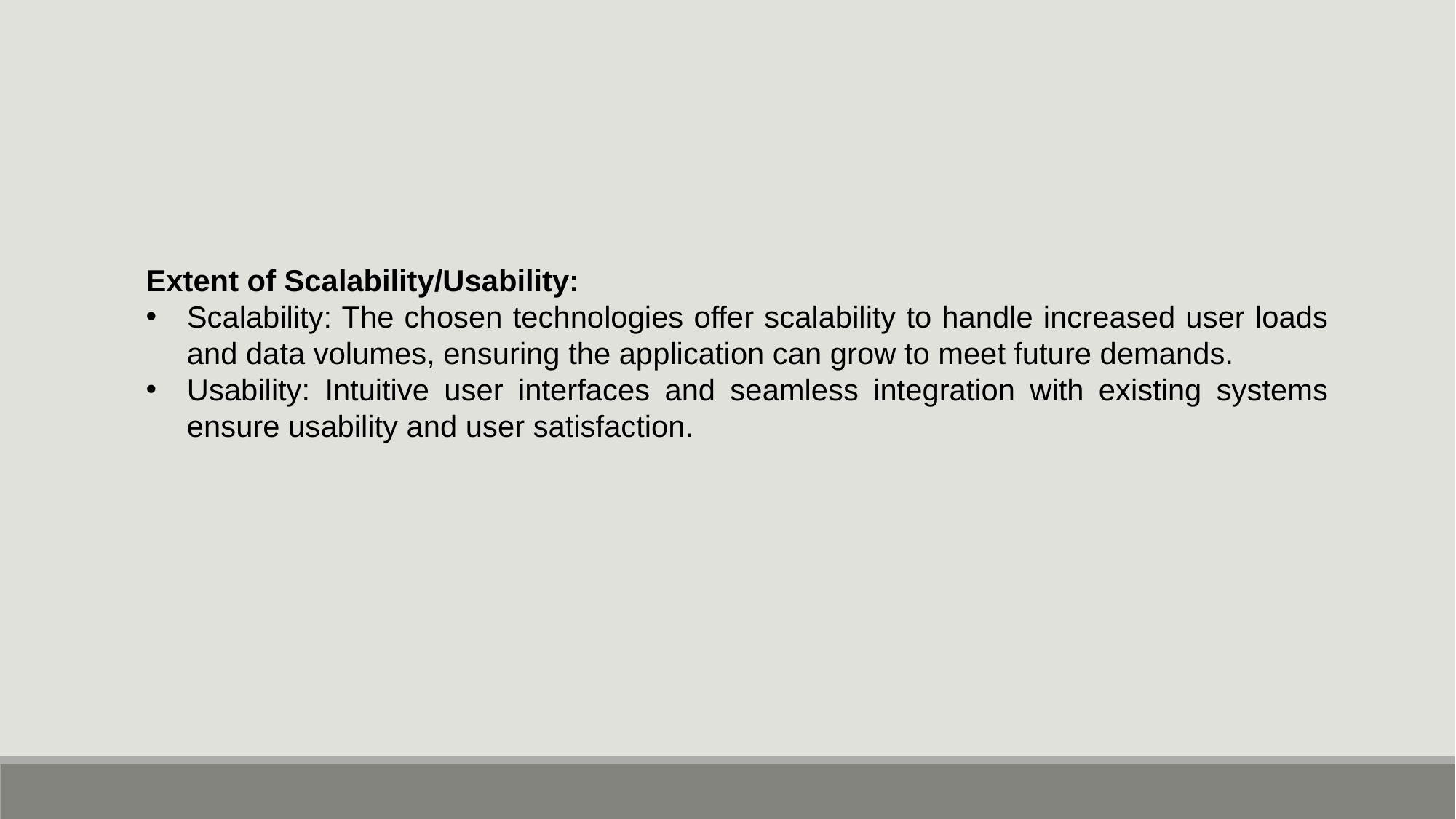

Extent of Scalability/Usability:
Scalability: The chosen technologies offer scalability to handle increased user loads and data volumes, ensuring the application can grow to meet future demands.
Usability: Intuitive user interfaces and seamless integration with existing systems ensure usability and user satisfaction.